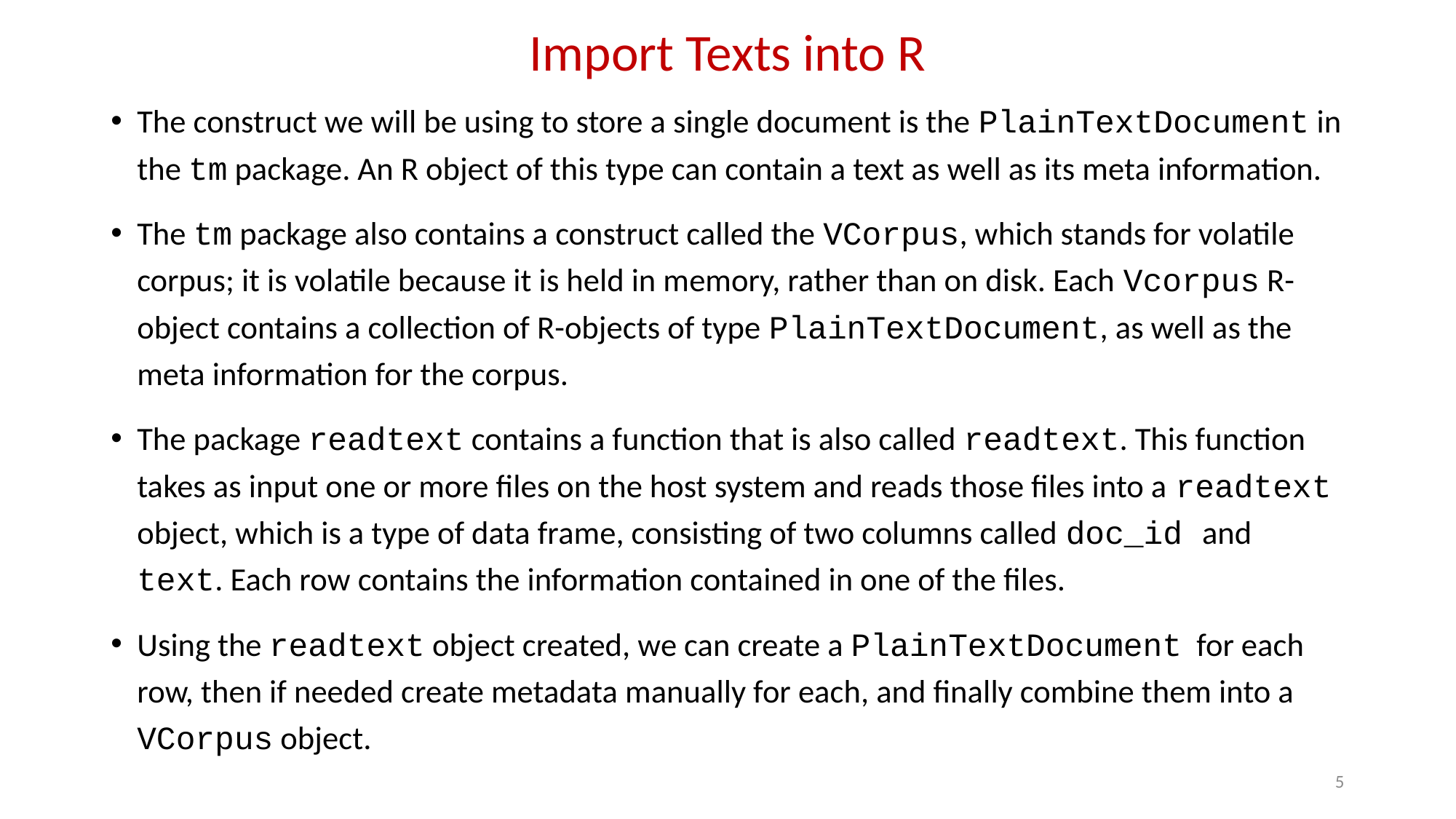

# Import Texts into R
The construct we will be using to store a single document is the PlainTextDocument in the tm package. An R object of this type can contain a text as well as its meta information.
The tm package also contains a construct called the VCorpus, which stands for volatile corpus; it is volatile because it is held in memory, rather than on disk. Each Vcorpus R-object contains a collection of R-objects of type PlainTextDocument, as well as the meta information for the corpus.
The package readtext contains a function that is also called readtext. This function takes as input one or more files on the host system and reads those files into a readtext object, which is a type of data frame, consisting of two columns called doc_id and text. Each row contains the information contained in one of the files.
Using the readtext object created, we can create a PlainTextDocument  for each row, then if needed create metadata manually for each, and finally combine them into a VCorpus object.
5